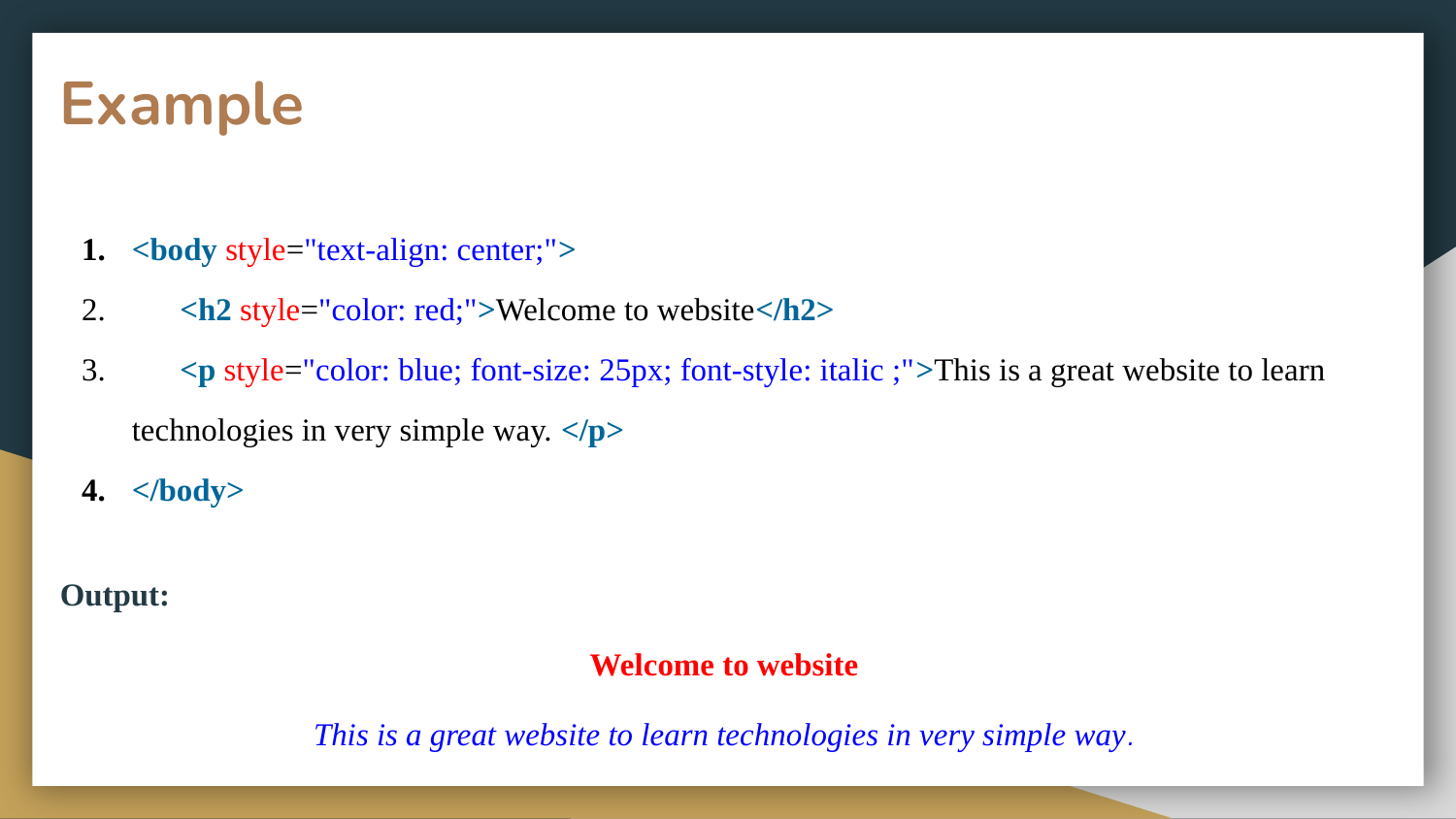

# Example
<body style="text-align: center;">
      <h2 style="color: red;">Welcome to website</h2>
      <p style="color: blue; font-size: 25px; font-style: italic ;">This is a great website to learn technologies in very simple way. </p>
</body>

Output:
Welcome to website
This is a great website to learn technologies in very simple way.